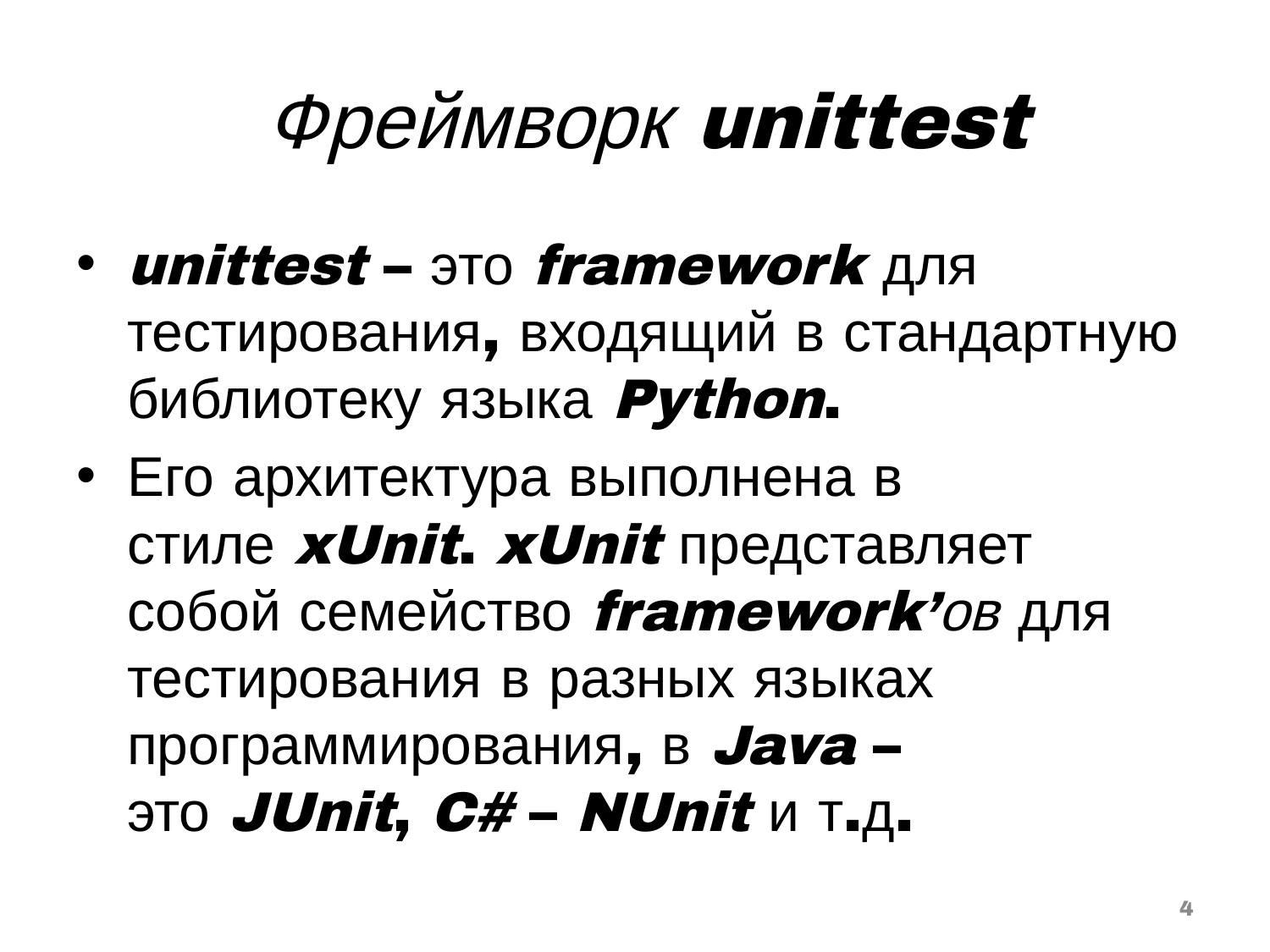

# Фреймворк unittest
unittest – это framework для тестирования, входящий в стандартную библиотеку языка Python.
Его архитектура выполнена в стиле xUnit. xUnit представляет собой семейство framework’ов для тестирования в разных языках программирования, в Java – это JUnit, C# – NUnit и т.д.
4